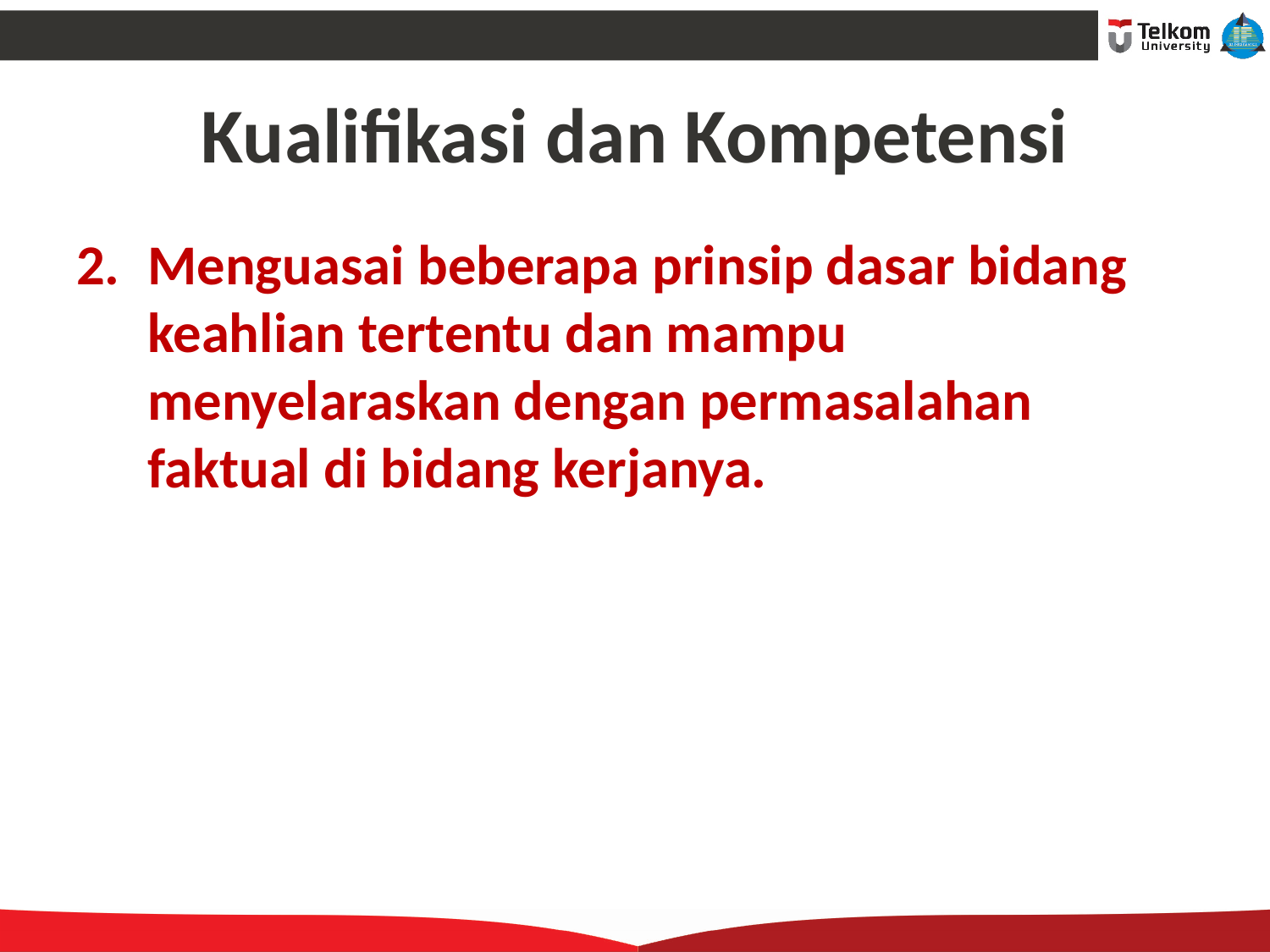

# Kualifikasi dan Kompetensi
Menguasai beberapa prinsip dasar bidang keahlian tertentu dan mampu menyelaraskan dengan permasalahan faktual di bidang kerjanya.